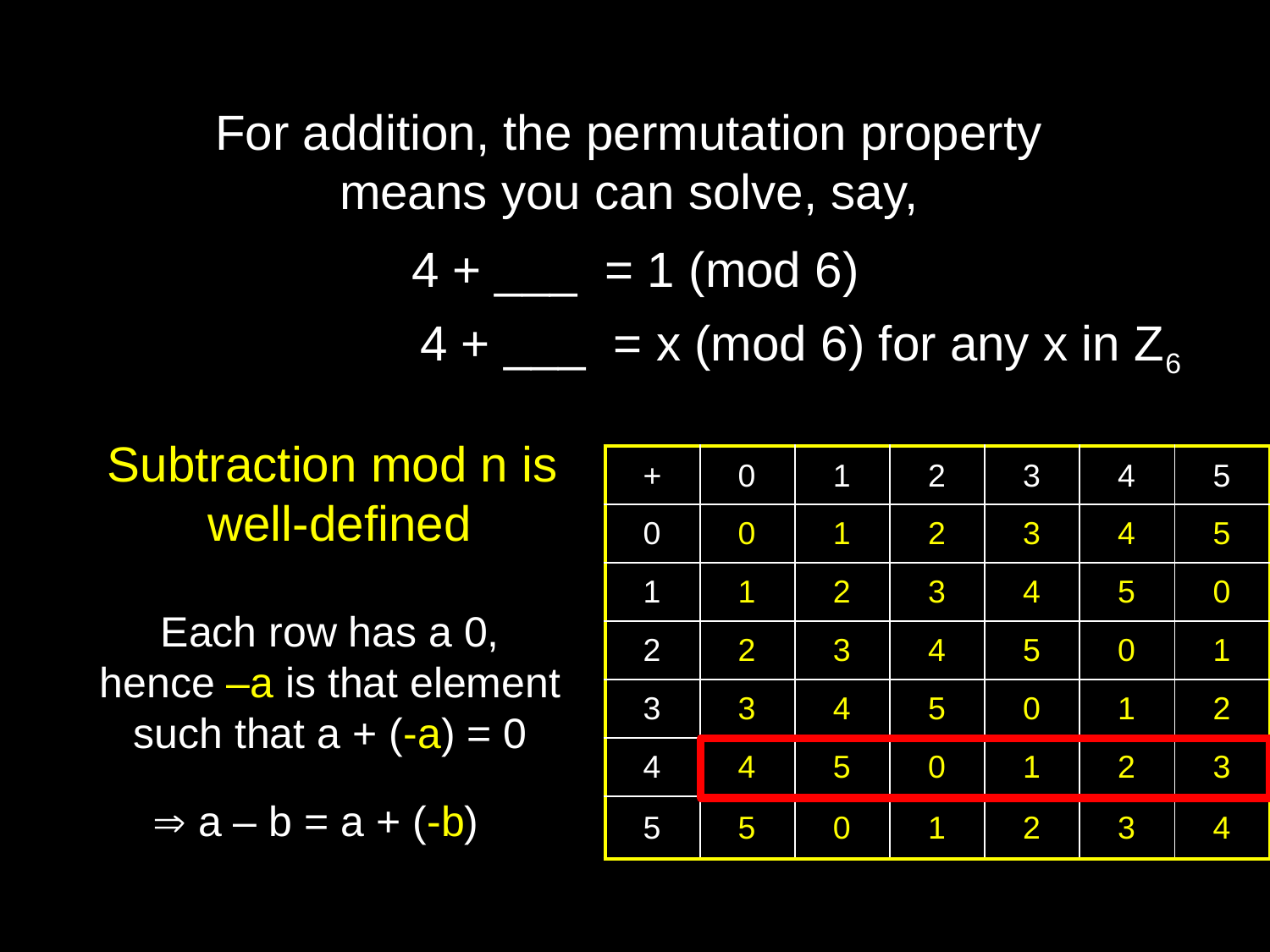

For addition, the permutation property
means you can solve, say,
4 + ___  = 1 (mod 6)
4 + ___  = x (mod 6) for any x in Z6
Subtraction mod n is
well-defined
| + | 0 | 1 | 2 | 3 | 4 | 5 |
| --- | --- | --- | --- | --- | --- | --- |
| 0 | 0 | 1 | 2 | 3 | 4 | 5 |
| 1 | 1 | 2 | 3 | 4 | 5 | 0 |
| 2 | 2 | 3 | 4 | 5 | 0 | 1 |
| 3 | 3 | 4 | 5 | 0 | 1 | 2 |
| 4 | 4 | 5 | 0 | 1 | 2 | 3 |
| 5 | 5 | 0 | 1 | 2 | 3 | 4 |
Each row has a 0,
hence –a is that element
such that a + (-a) = 0

⇒ a – b = a + (-b)